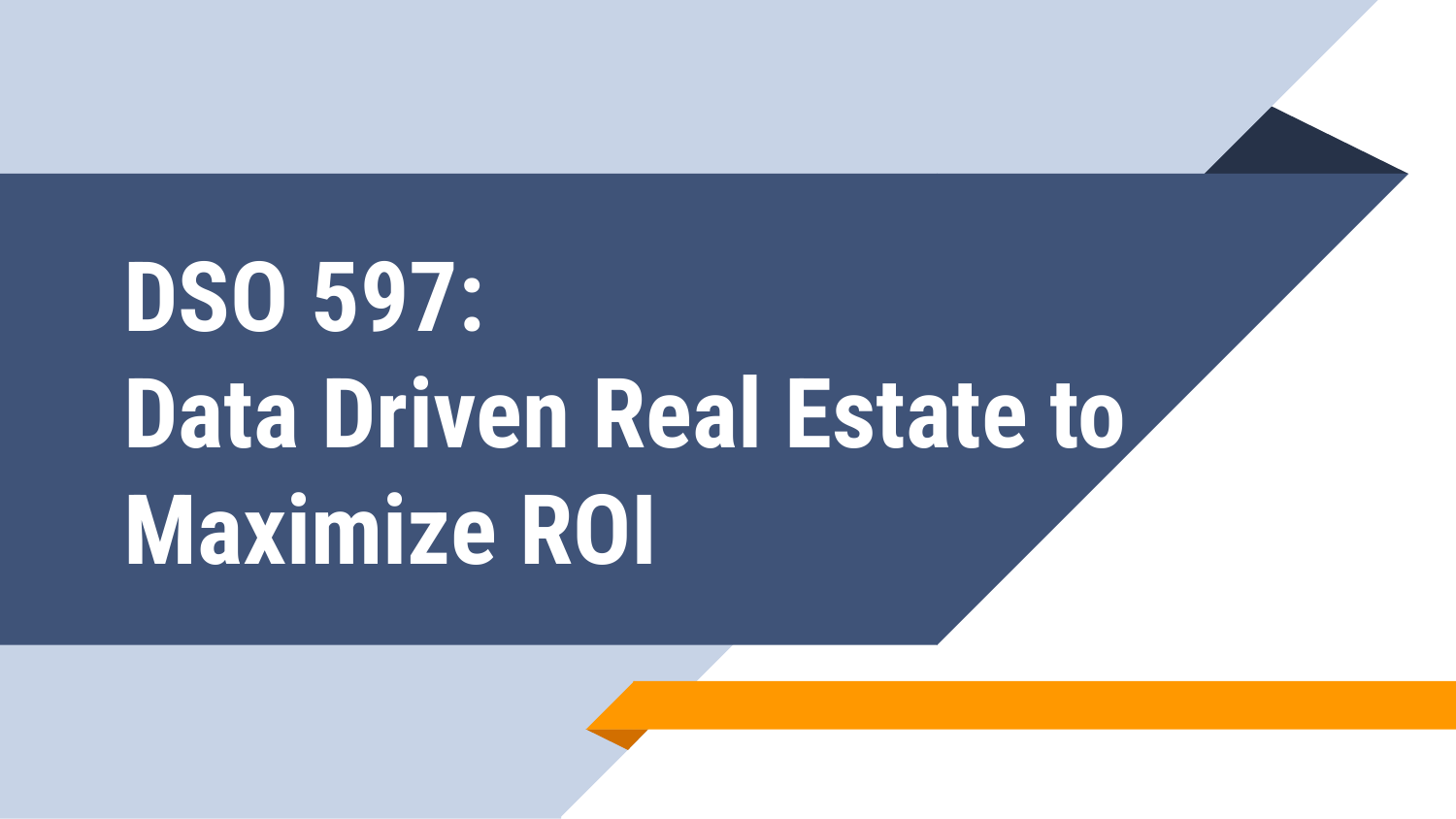

# DSO 597:
Data Driven Real Estate to Maximize ROI